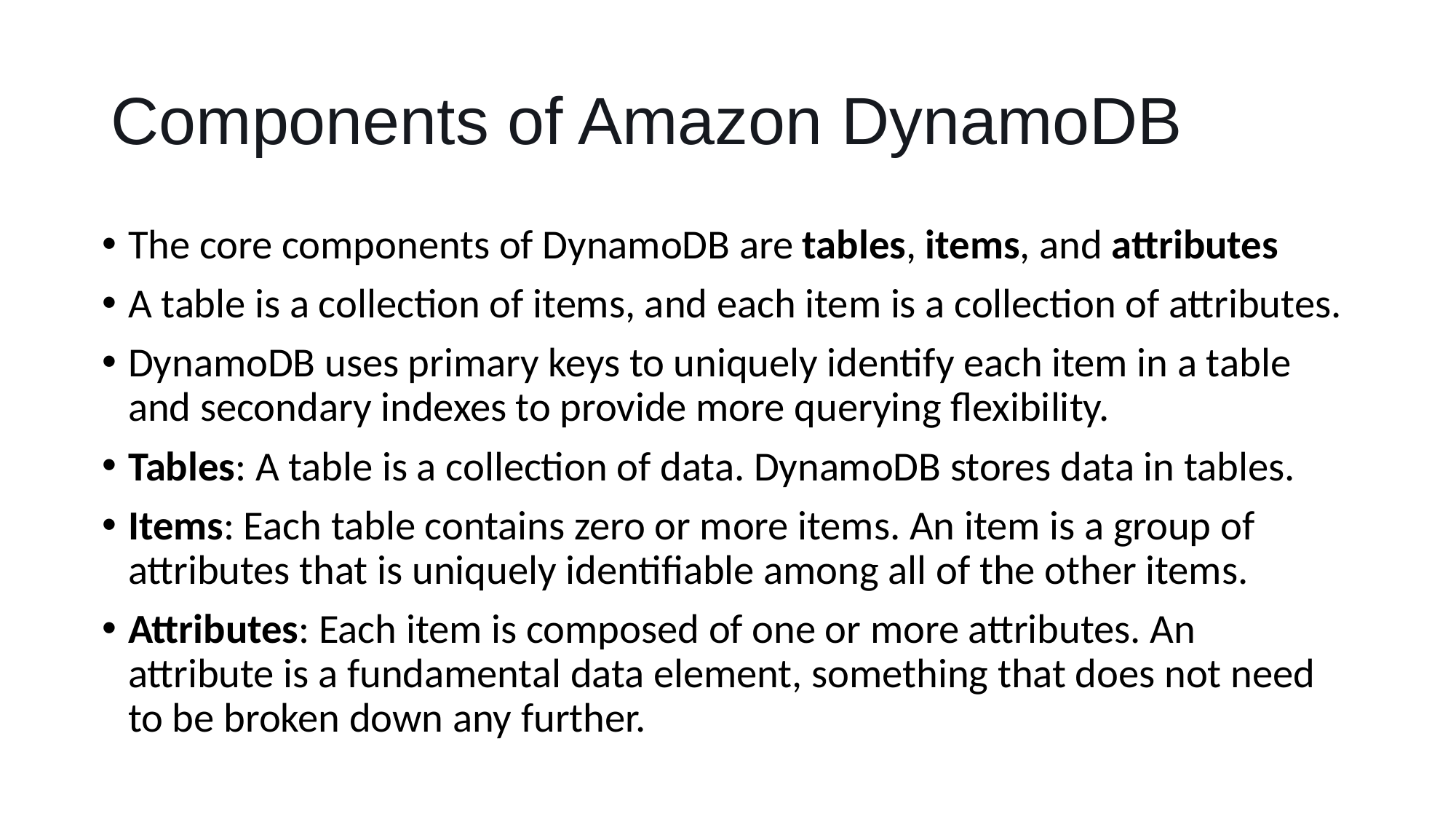

# Components of Amazon DynamoDB
The core components of DynamoDB are tables, items, and attributes
A table is a collection of items, and each item is a collection of attributes.
DynamoDB uses primary keys to uniquely identify each item in a table and secondary indexes to provide more querying flexibility.
Tables: A table is a collection of data. DynamoDB stores data in tables.
Items: Each table contains zero or more items. An item is a group of attributes that is uniquely identifiable among all of the other items.
Attributes: Each item is composed of one or more attributes. An attribute is a fundamental data element, something that does not need to be broken down any further.